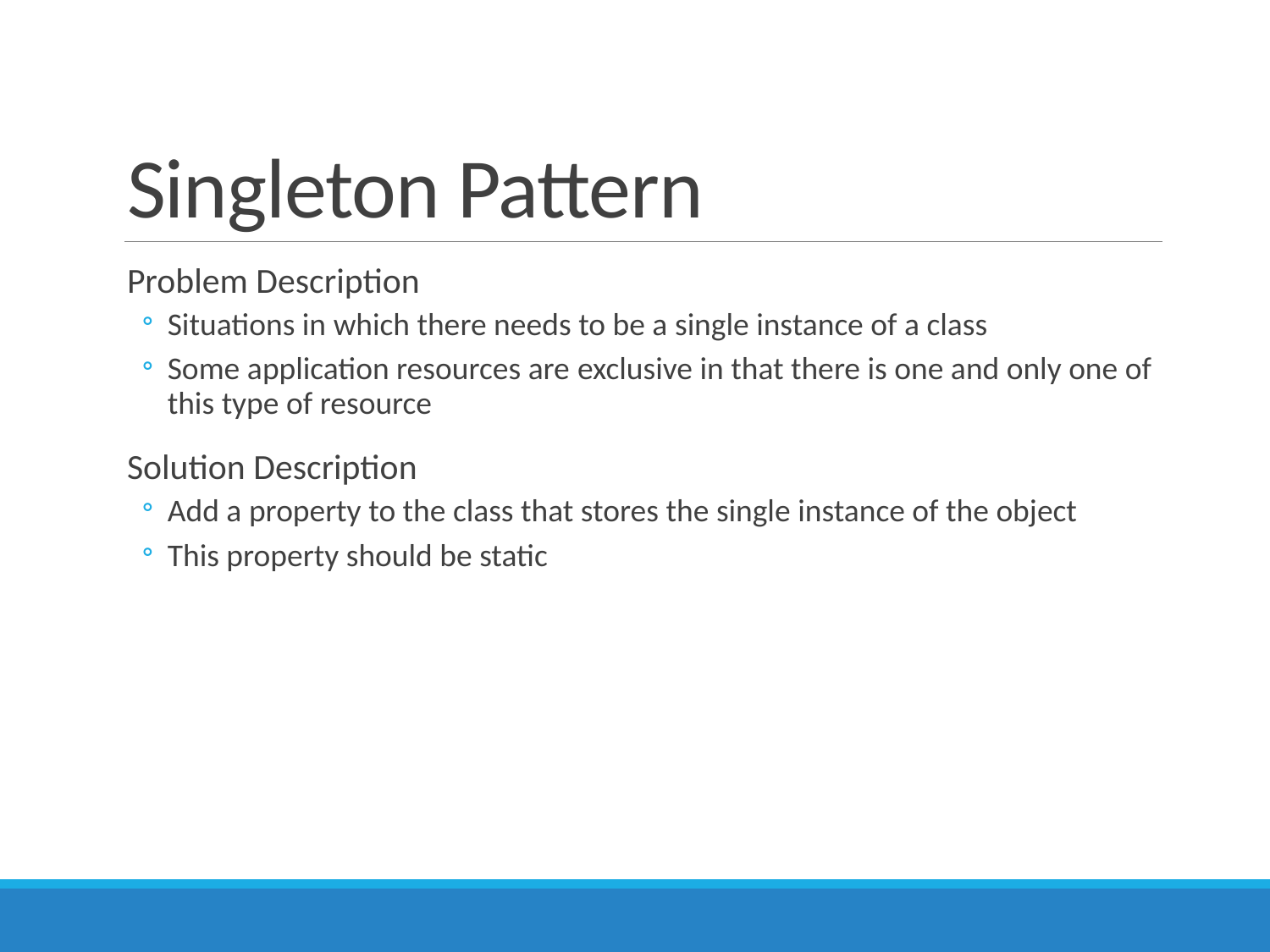

# Singleton Pattern
Problem Description
Situations in which there needs to be a single instance of a class
Some application resources are exclusive in that there is one and only one of this type of resource
Solution Description
Add a property to the class that stores the single instance of the object
This property should be static